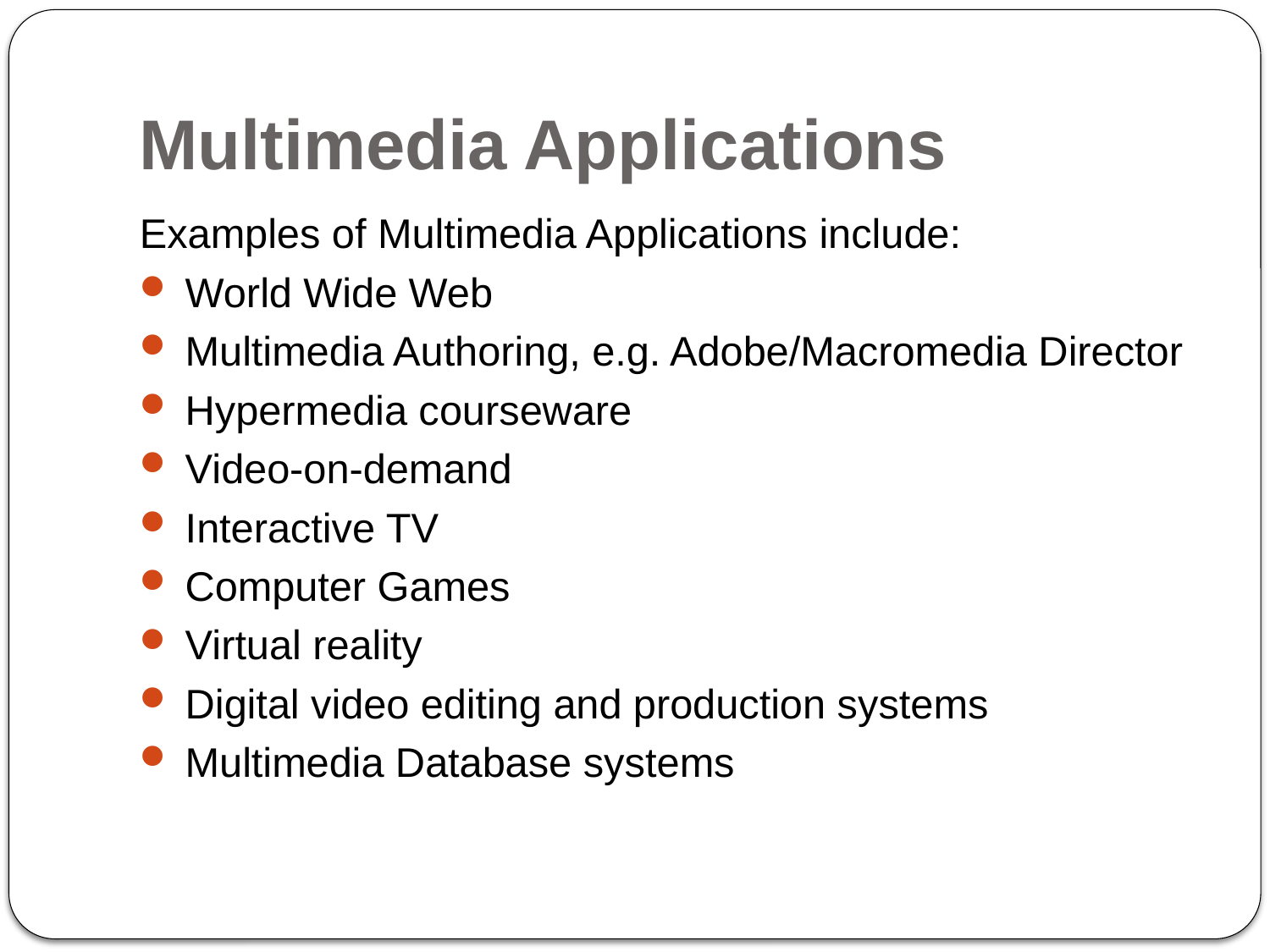

# Multimedia Applications
Examples of Multimedia Applications include:
 World Wide Web
 Multimedia Authoring, e.g. Adobe/Macromedia Director
 Hypermedia courseware
 Video-on-demand
 Interactive TV
 Computer Games
 Virtual reality
 Digital video editing and production systems
 Multimedia Database systems